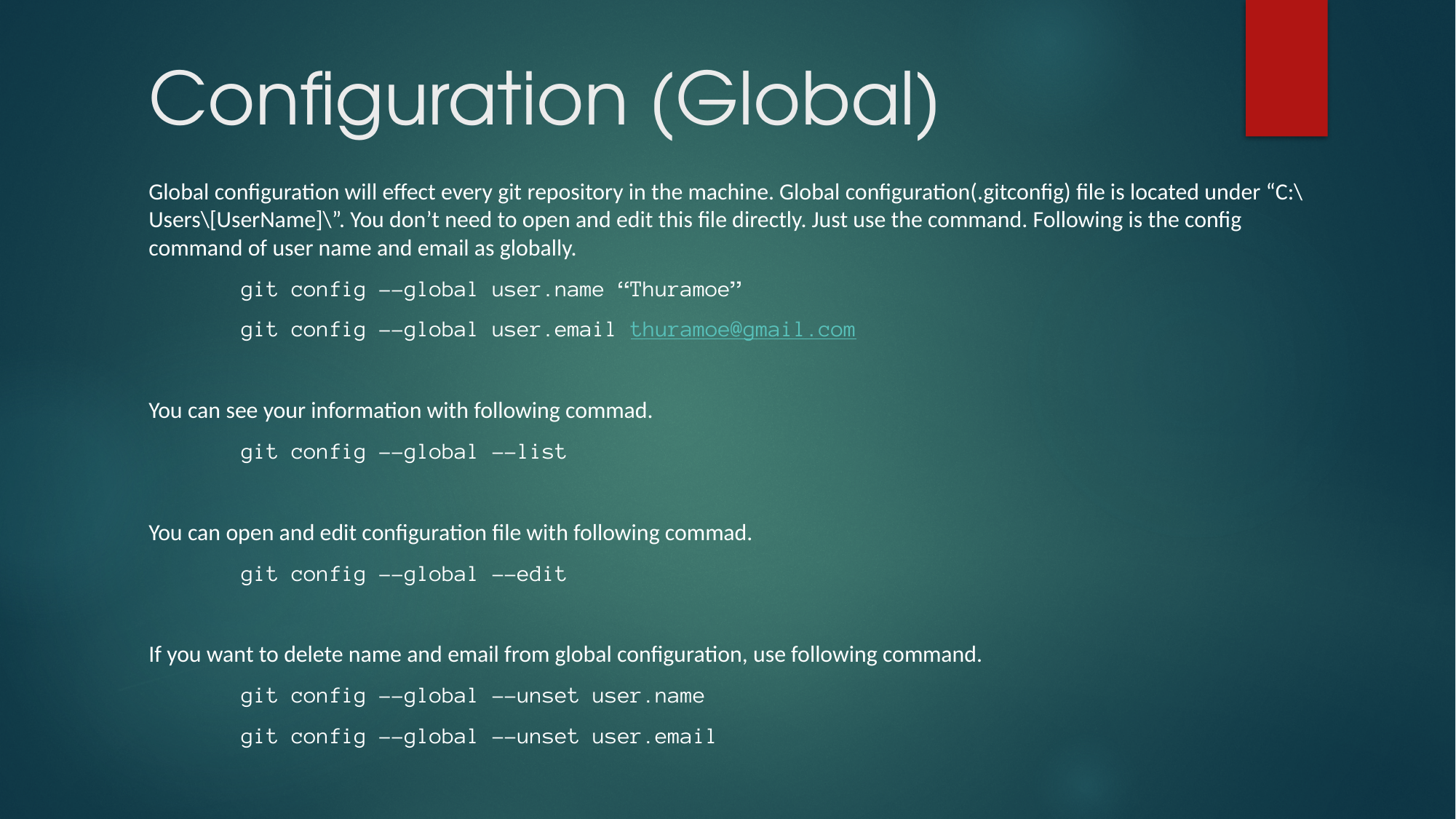

# Configuration (Global)
Global configuration will effect every git repository in the machine. Global configuration(.gitconfig) file is located under “C:\Users\[UserName]\”. You don’t need to open and edit this file directly. Just use the command. Following is the config command of user name and email as globally.
	git config --global user.name “Thuramoe”
	git config --global user.email thuramoe@gmail.com

You can see your information with following commad.
	git config --global --list

You can open and edit configuration file with following commad.
	git config --global --edit

If you want to delete name and email from global configuration, use following command.
	git config --global --unset user.name
	git config --global --unset user.email